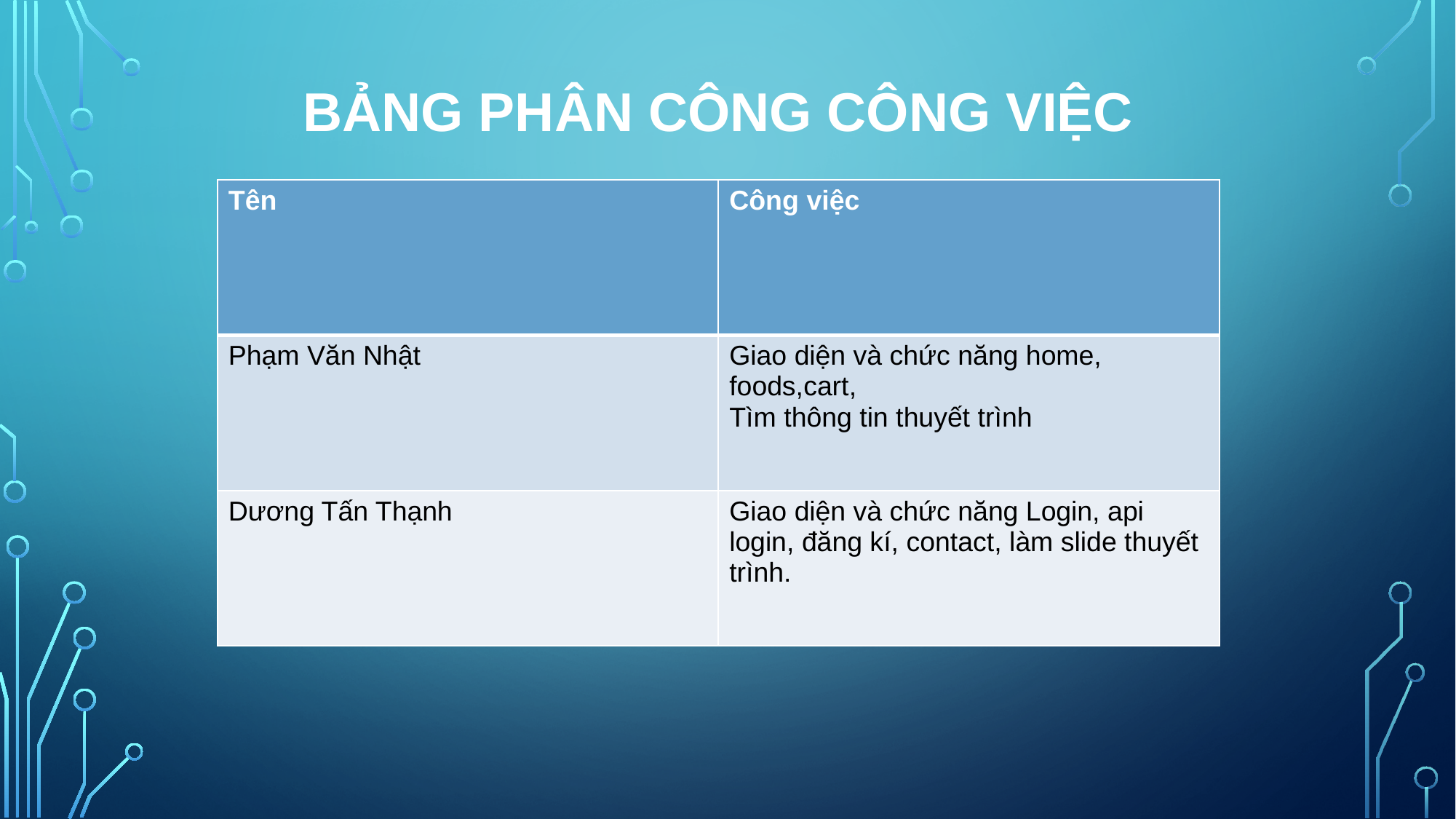

BẢNG PHÂN CÔNG CÔNG VIỆC
| Tên | Công việc |
| --- | --- |
| Phạm Văn Nhật | Giao diện và chức năng home, foods,cart, Tìm thông tin thuyết trình |
| Dương Tấn Thạnh | Giao diện và chức năng Login, api login, đăng kí, contact, làm slide thuyết trình. |